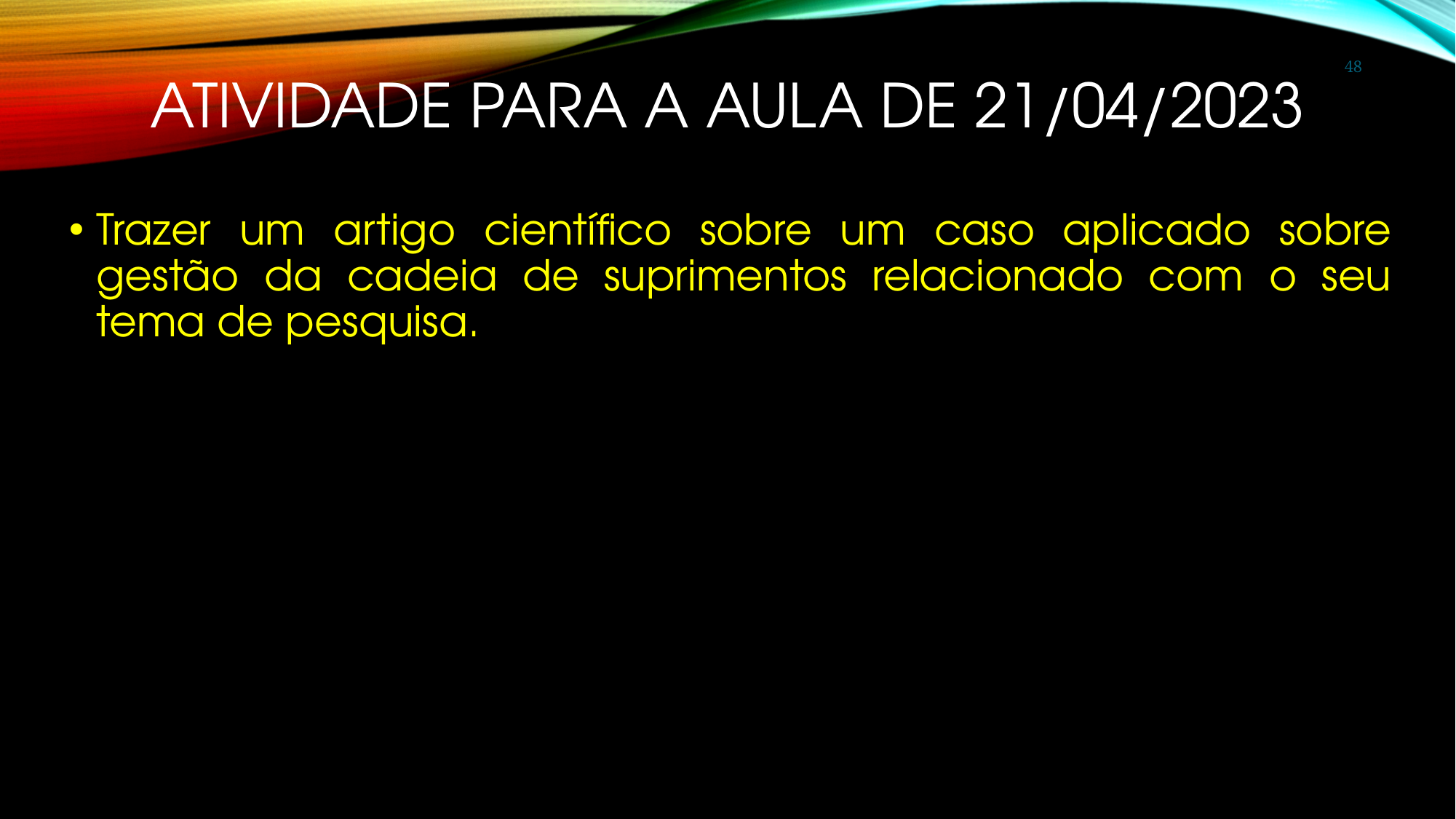

# ATIVIDADE para a AULA DE 21/04/2023
48
Trazer um artigo científico sobre um caso aplicado sobre gestão da cadeia de suprimentos relacionado com o seu tema de pesquisa.